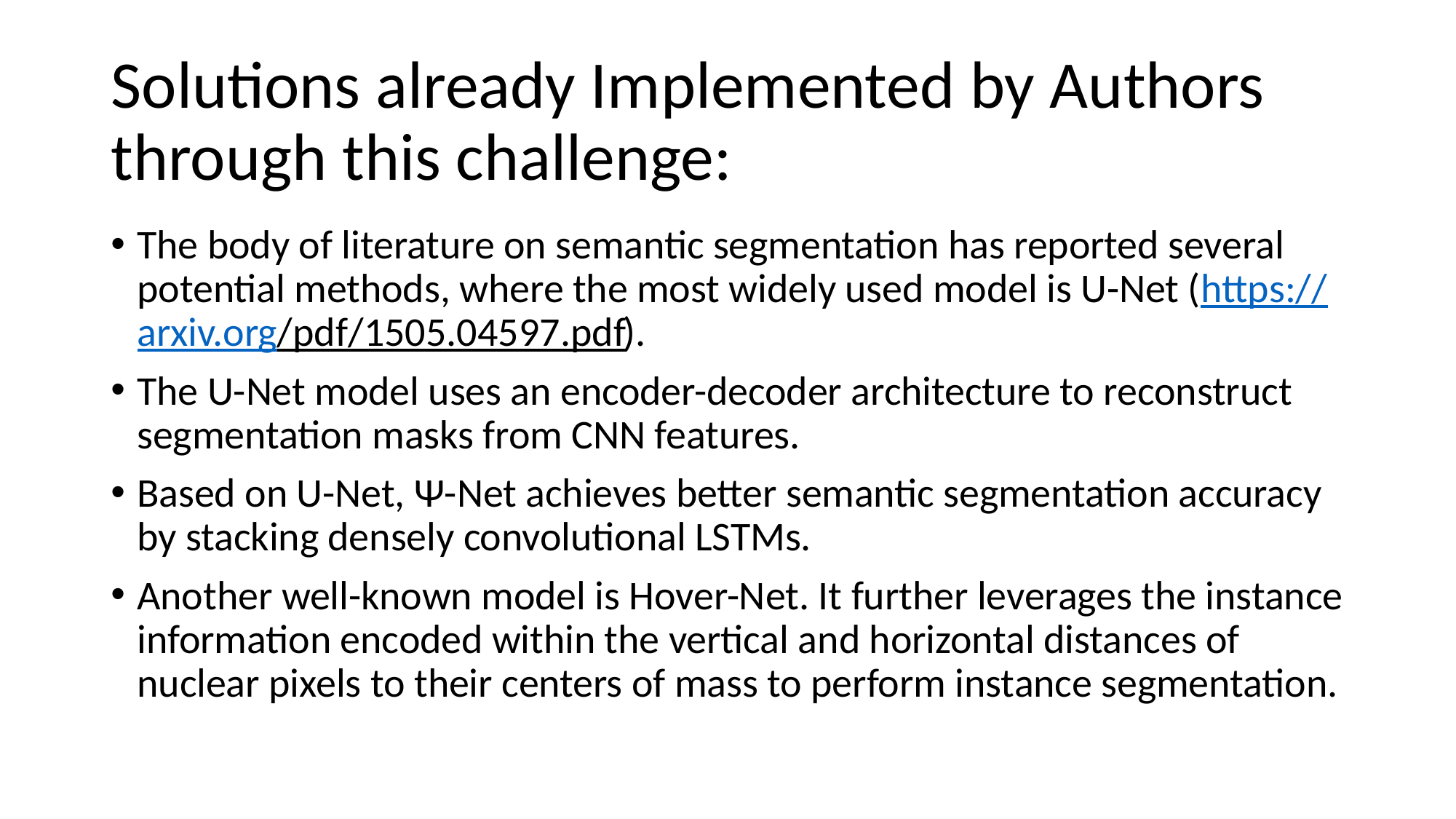

# Solutions already Implemented by Authors through this challenge:
The body of literature on semantic segmentation has reported several potential methods, where the most widely used model is U-Net (https://arxiv.org/pdf/1505.04597.pdf).
The U-Net model uses an encoder-decoder architecture to reconstruct segmentation masks from CNN features.
Based on U-Net, Ψ-Net achieves better semantic segmentation accuracy by stacking densely convolutional LSTMs.
Another well-known model is Hover-Net. It further leverages the instance information encoded within the vertical and horizontal distances of nuclear pixels to their centers of mass to perform instance segmentation.